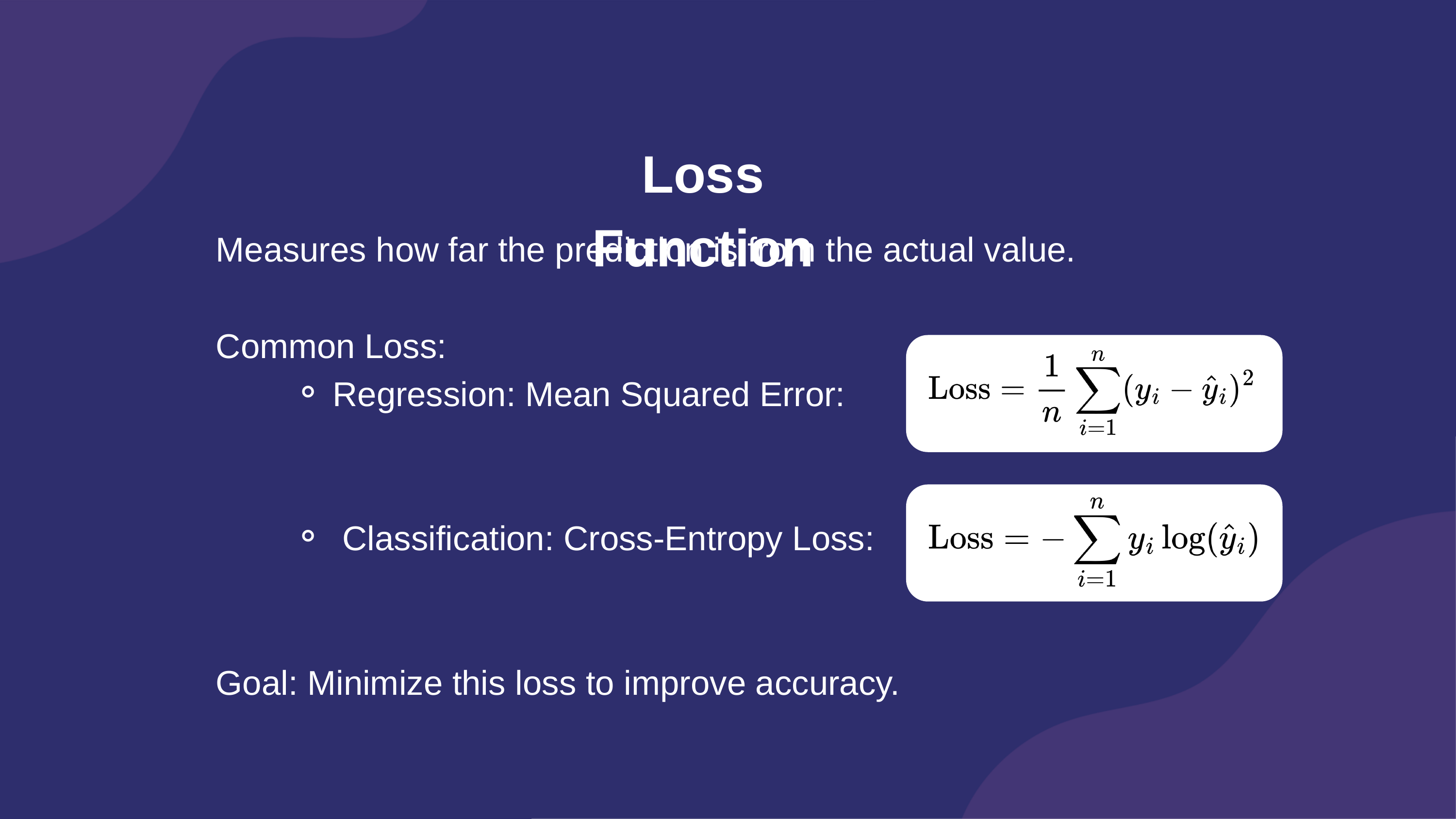

Loss Function
Measures how far the prediction is from the actual value.

Common Loss:
Regression: Mean Squared Error:

 Classification: Cross-Entropy Loss:

Goal: Minimize this loss to improve accuracy.